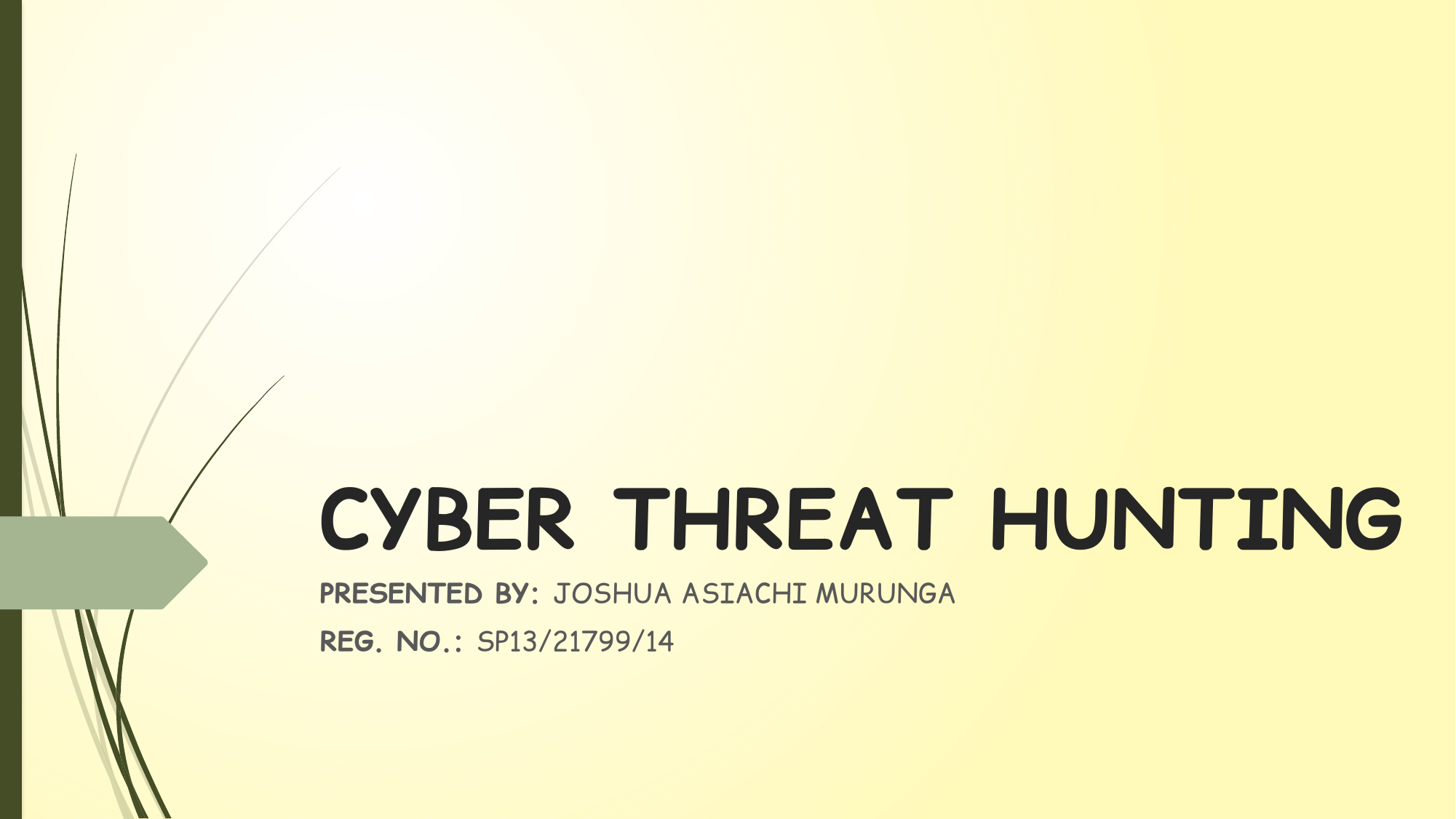

# CYBER THREAT HUNTING
PRESENTED BY: JOSHUA ASIACHI MURUNGA
REG. NO.: SP13/21799/14